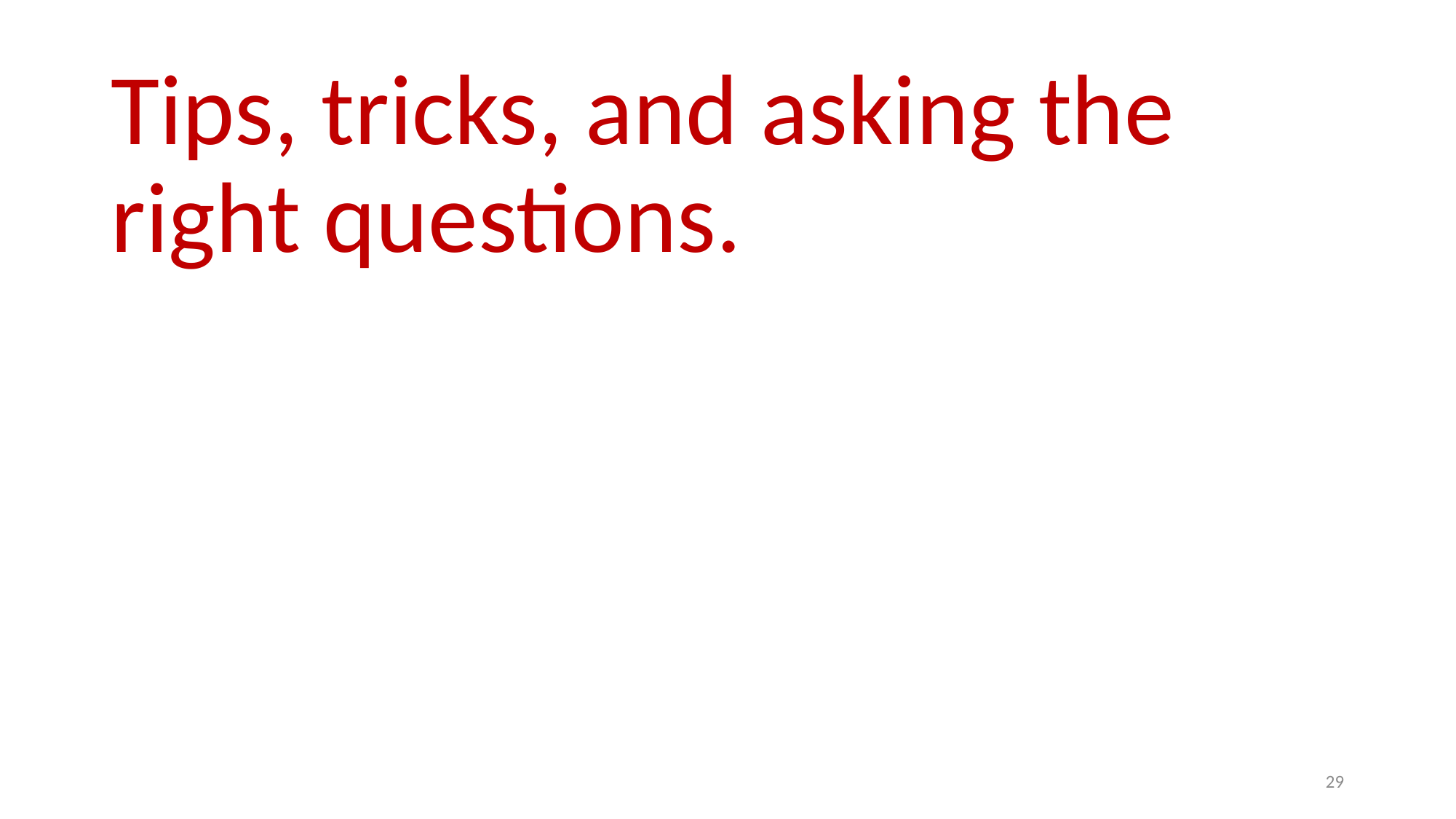

# Tips, tricks, and asking the right questions.
29